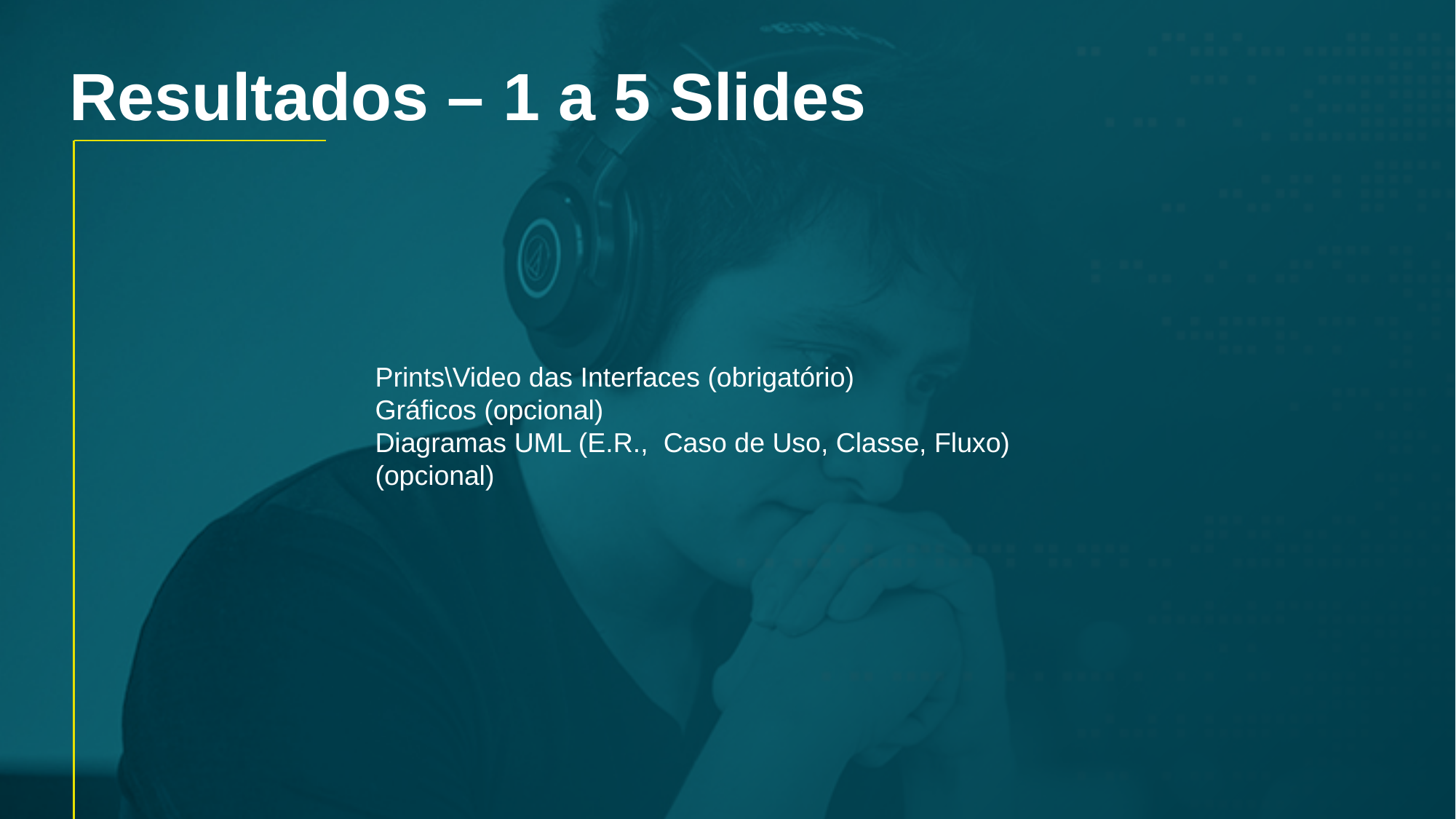

Resultados – 1 a 5 Slides
Prints\Video das Interfaces (obrigatório)
Gráficos (opcional)
Diagramas UML (E.R.,  Caso de Uso, Classe, Fluxo) (opcional)